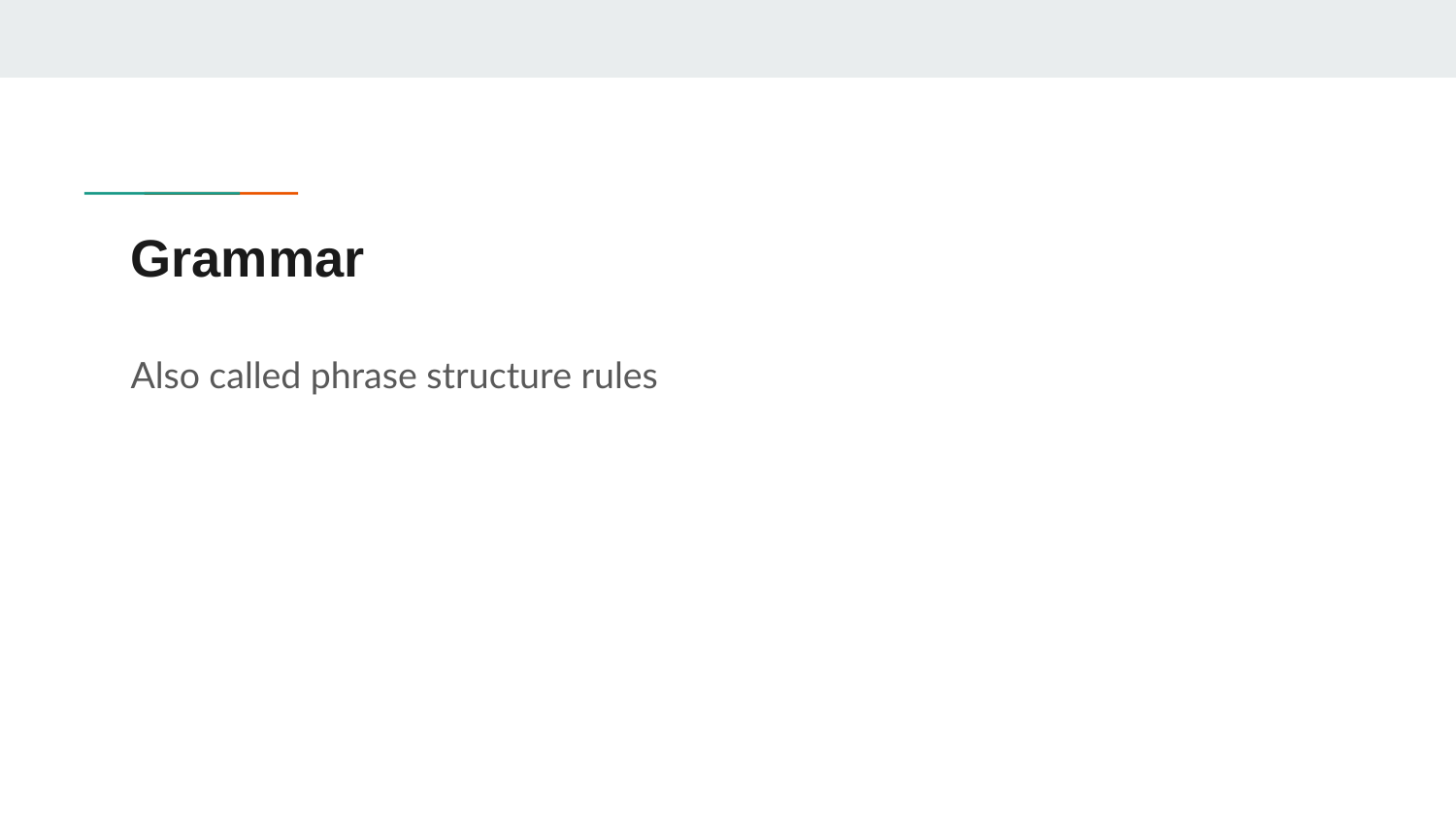

# Grammar
Also called phrase structure rules